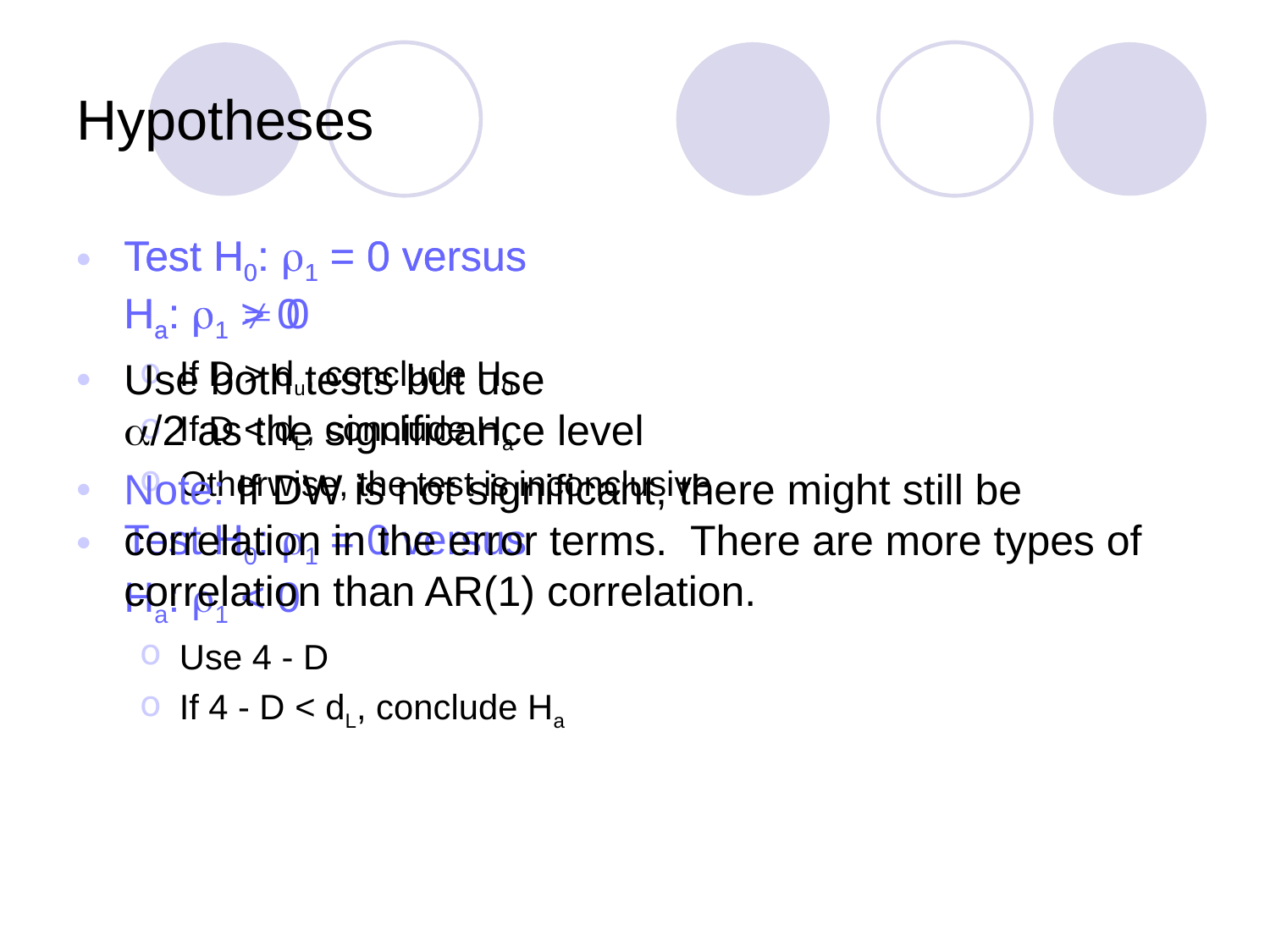

# Hypotheses
Test H0: ρ1 = 0 versus
Ha: ρ1 > 0
If D > du, conclude H0
If D < dL, conclude Ha
Otherwise, the test is inconclusive
Test H0: ρ1 = 0 versus
Ha: ρ1 < 0
Use 4 - D
If 4 - D < dL, conclude Ha
Test H0: ρ1 = 0 versus
Ha: ρ1 ≠ 0
Use both tests but use
α/2 as the significance level
Note: If DW is not significant, there might still be correlation in the error terms.  There are more types of correlation than AR(1) correlation.